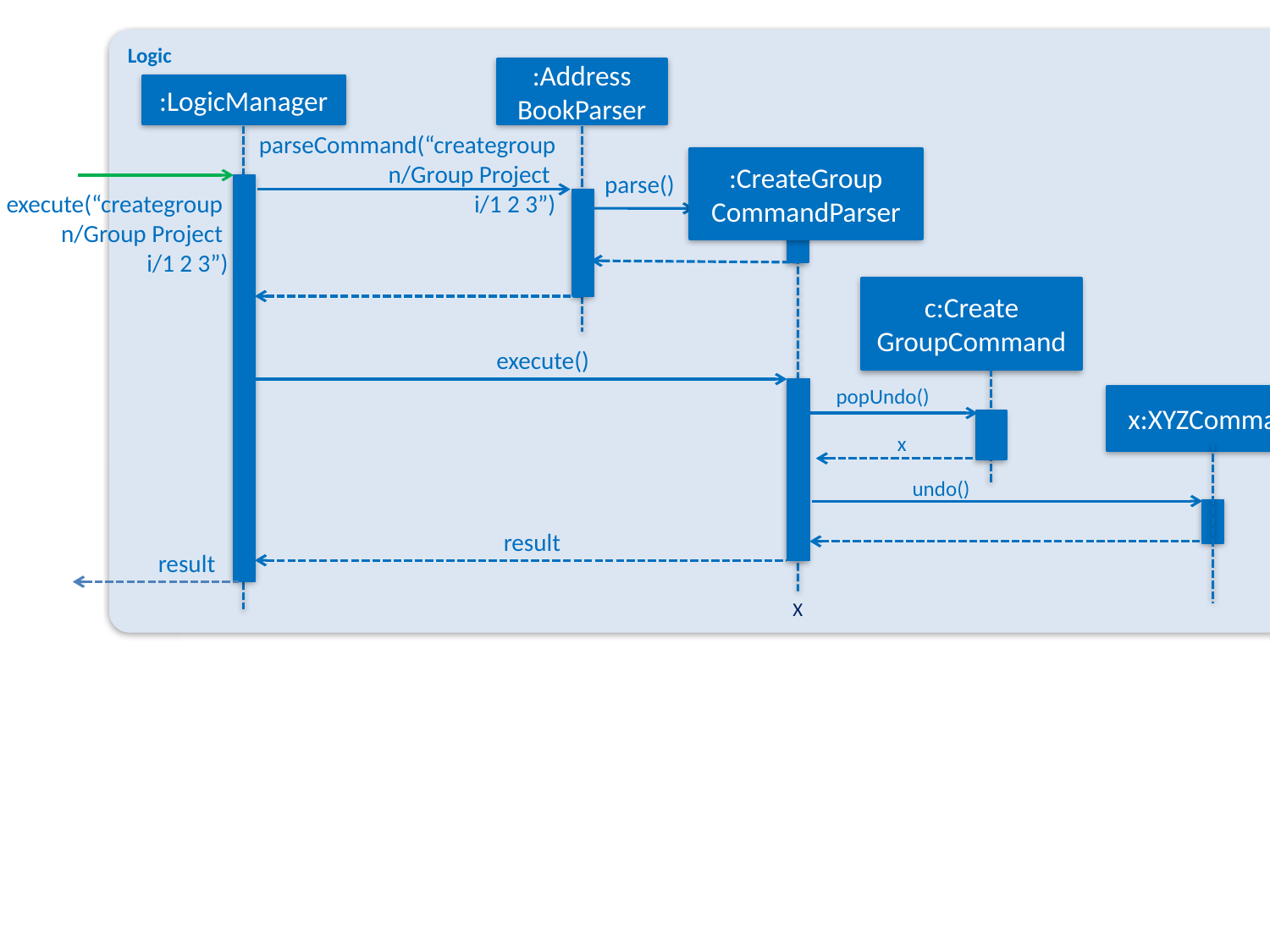

Logic
:Address
BookParser
:LogicManager
parseCommand(“creategroup
 n/Group Project
i/1 2 3”)
:CreateGroup
CommandParser
parse()

execute(“creategroup
n/Group Project
i/1 2 3”)

c:Create
GroupCommand
execute()

popUndo()
x:XYZCommand

x
undo()

result
result
X